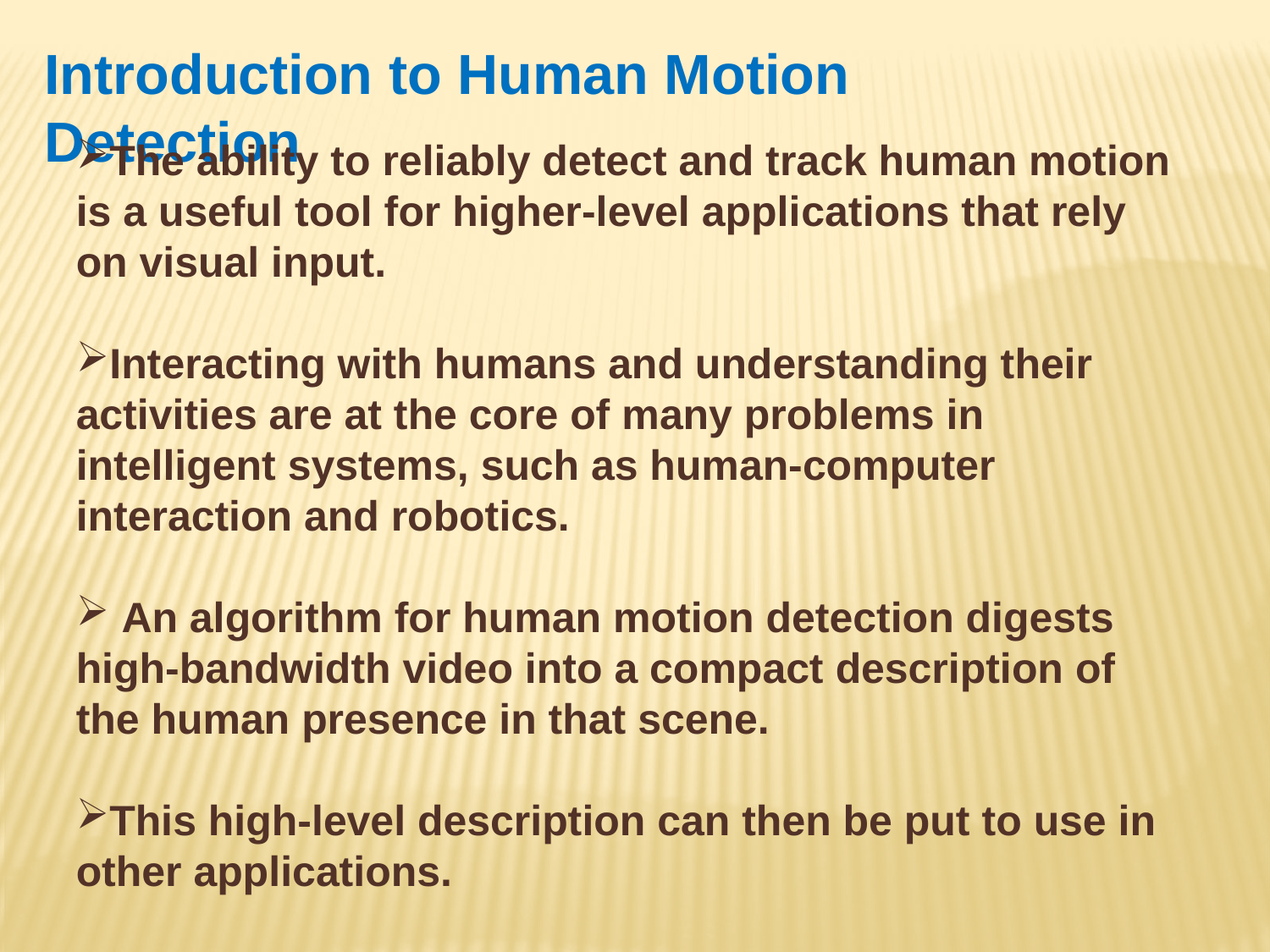

Introduction to Human Motion Detection
The ability to reliably detect and track human motion is a useful tool for higher-level appli­cations that rely on visual input.

Interacting with humans and understanding their activities are at the core of many problems in intelligent systems, such as human-computer interaction and robotics.

 An algorithm for human motion detection digests high-bandwidth video into a compact description of the human presence in that scene.

This high-level description can then be put to use in other applications.